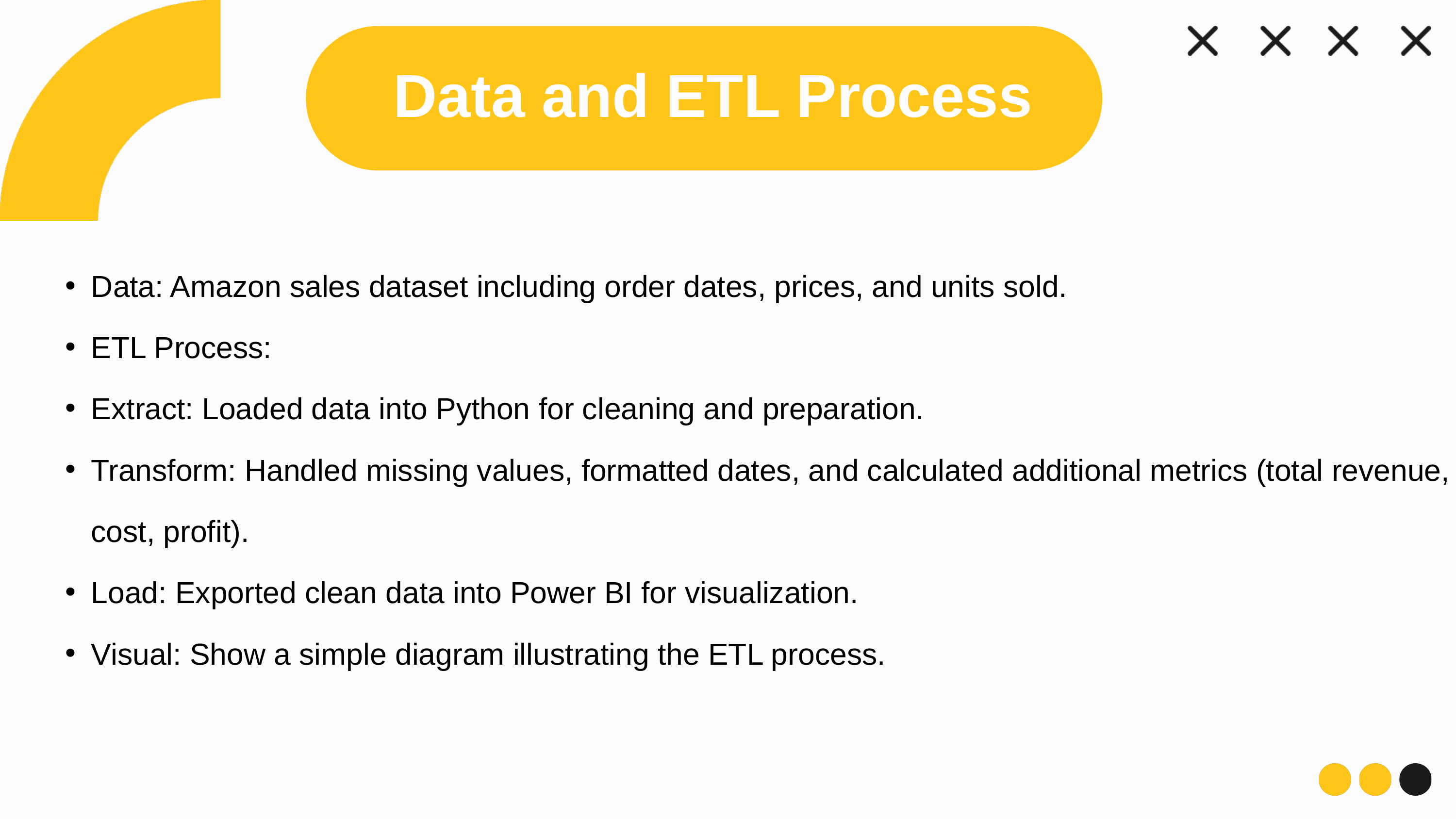

Data and ETL Process
Data: Amazon sales dataset including order dates, prices, and units sold.
ETL Process:
Extract: Loaded data into Python for cleaning and preparation.
Transform: Handled missing values, formatted dates, and calculated additional metrics (total revenue, cost, profit).
Load: Exported clean data into Power BI for visualization.
Visual: Show a simple diagram illustrating the ETL process.